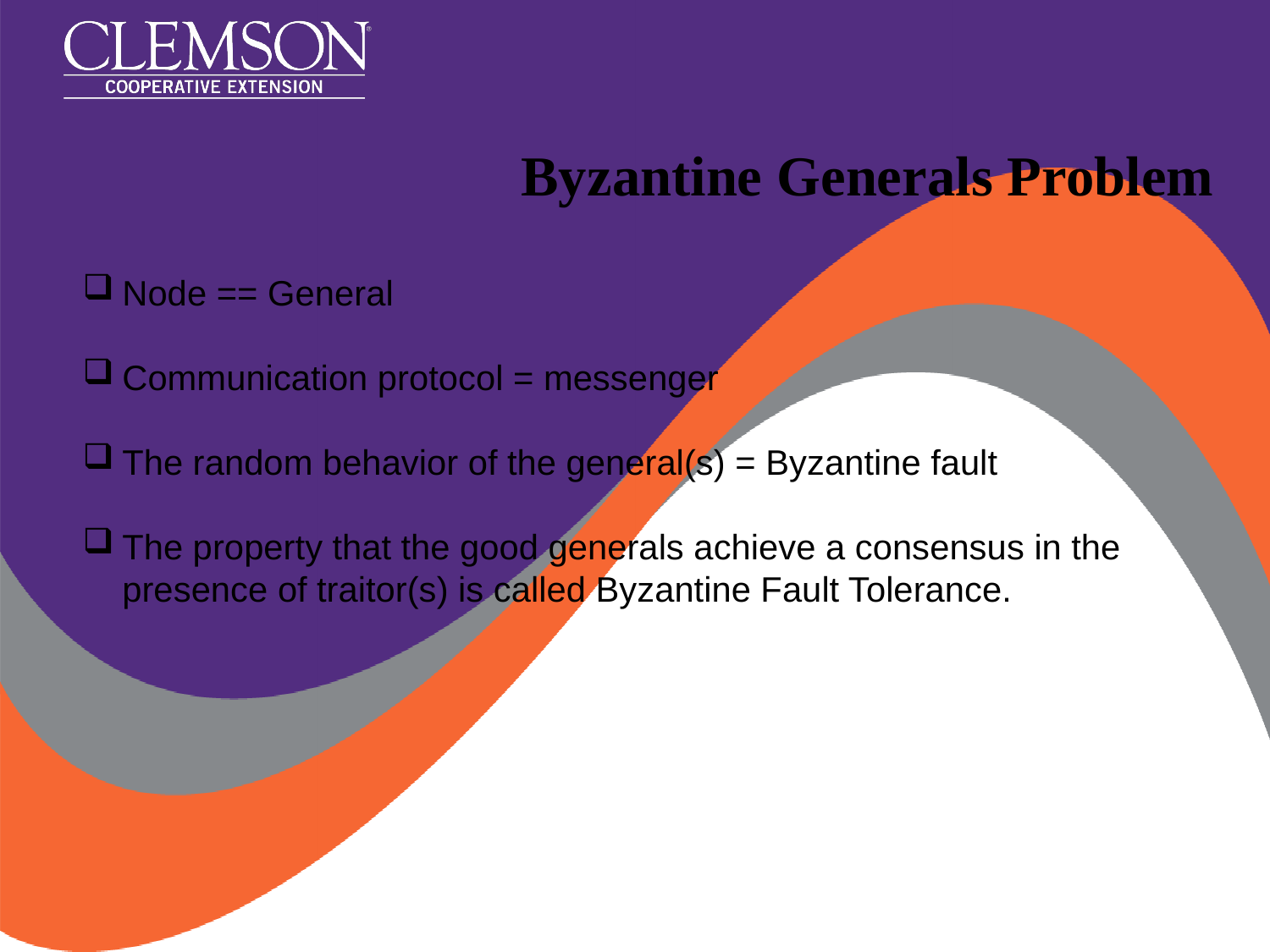

# Byzantine Generals Problem
Node == General

Communication protocol = messenger

The random behavior of the general(s) = Byzantine fault

The property that the good generals achieve a consensus in the presence of traitor(s) is called Byzantine Fault Tolerance.